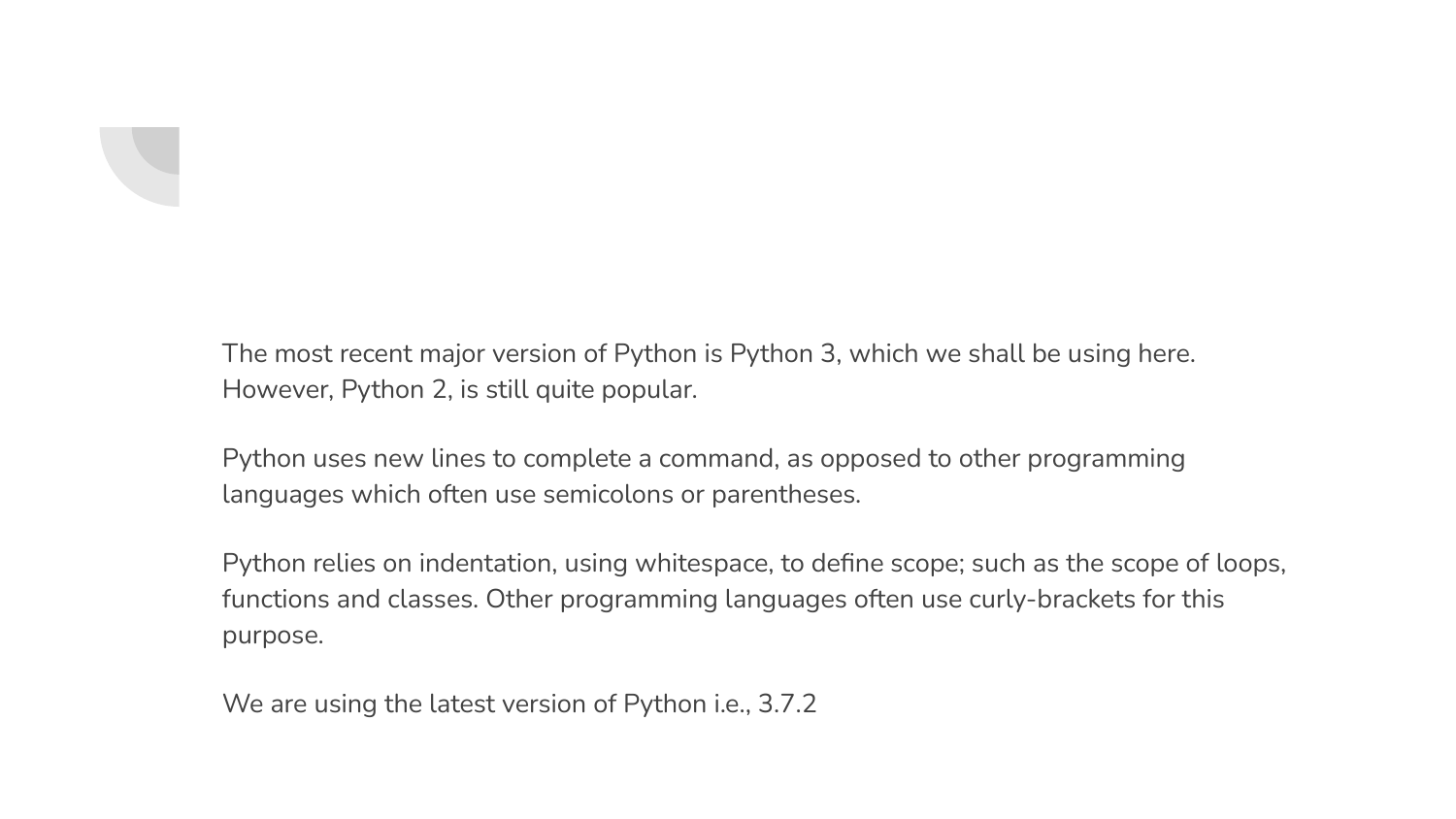

The most recent major version of Python is Python 3, which we shall be using here. However, Python 2, is still quite popular.
Python uses new lines to complete a command, as opposed to other programming languages which often use semicolons or parentheses.
Python relies on indentation, using whitespace, to define scope; such as the scope of loops, functions and classes. Other programming languages often use curly-brackets for this purpose.
We are using the latest version of Python i.e., 3.7.2